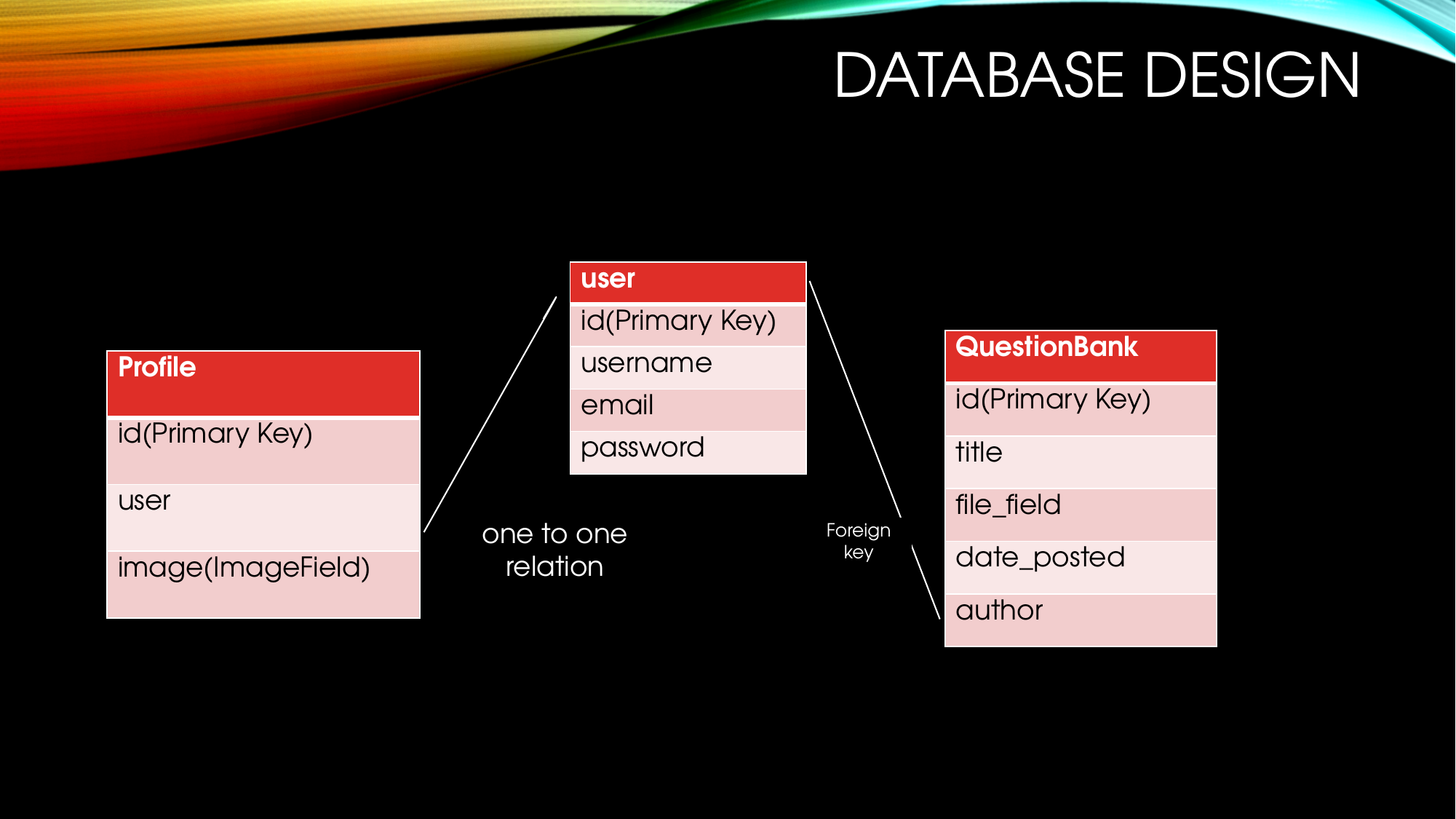

# DATABASE DESIGN
| user |
| --- |
| id(Primary Key) |
| username |
| email |
| password |

| QuestionBank |
| --- |
| id(Primary Key) |
| title |
| file\_field |
| date\_posted |
| author |
| Profile |
| --- |
| id(Primary Key) |
| user |
| image(ImageField) |
one to one relation
Foreign key